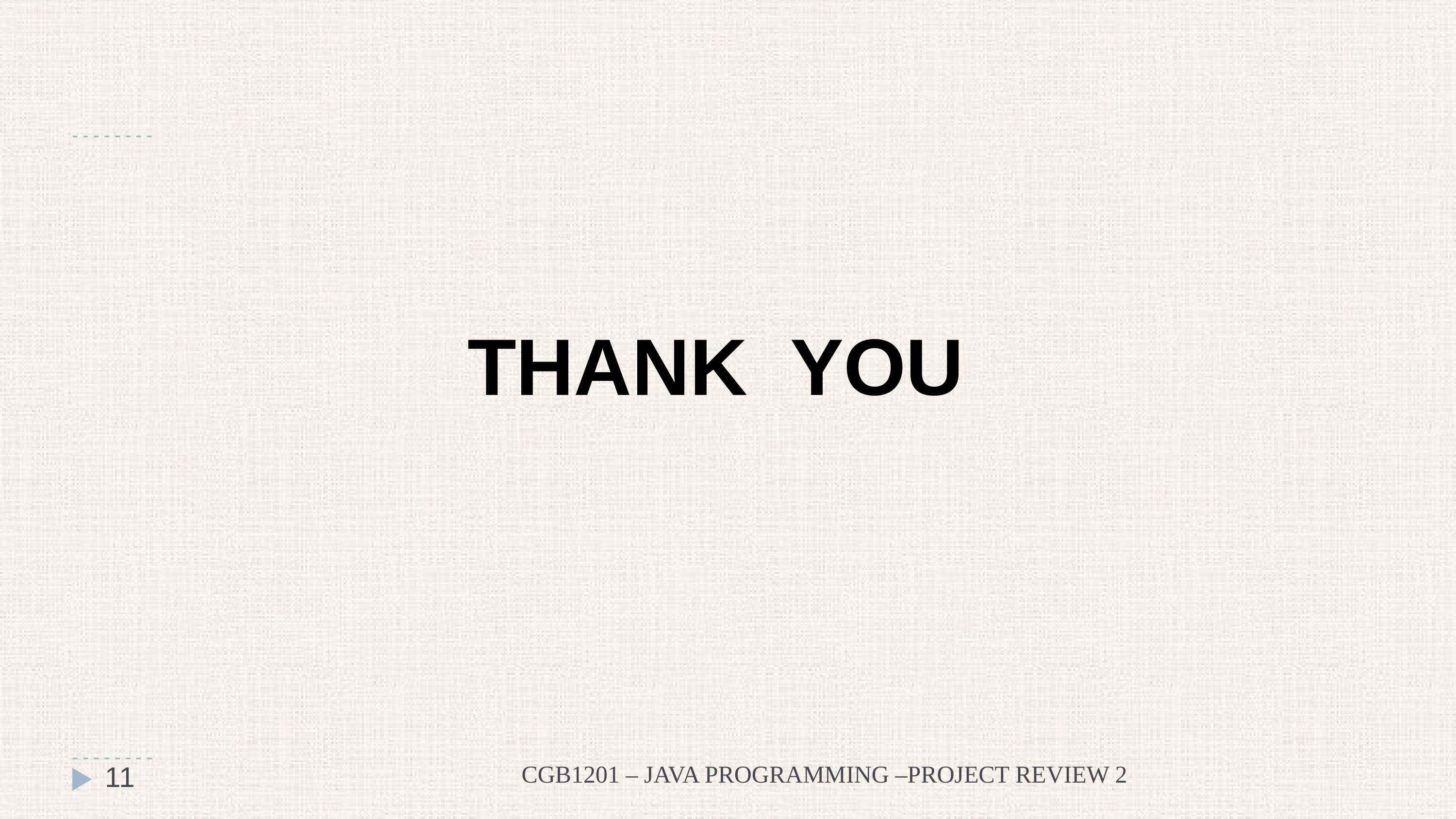

THANK  YOU

11
CGB1201 – JAVA PROGRAMMING –PROJECT REVIEW 2